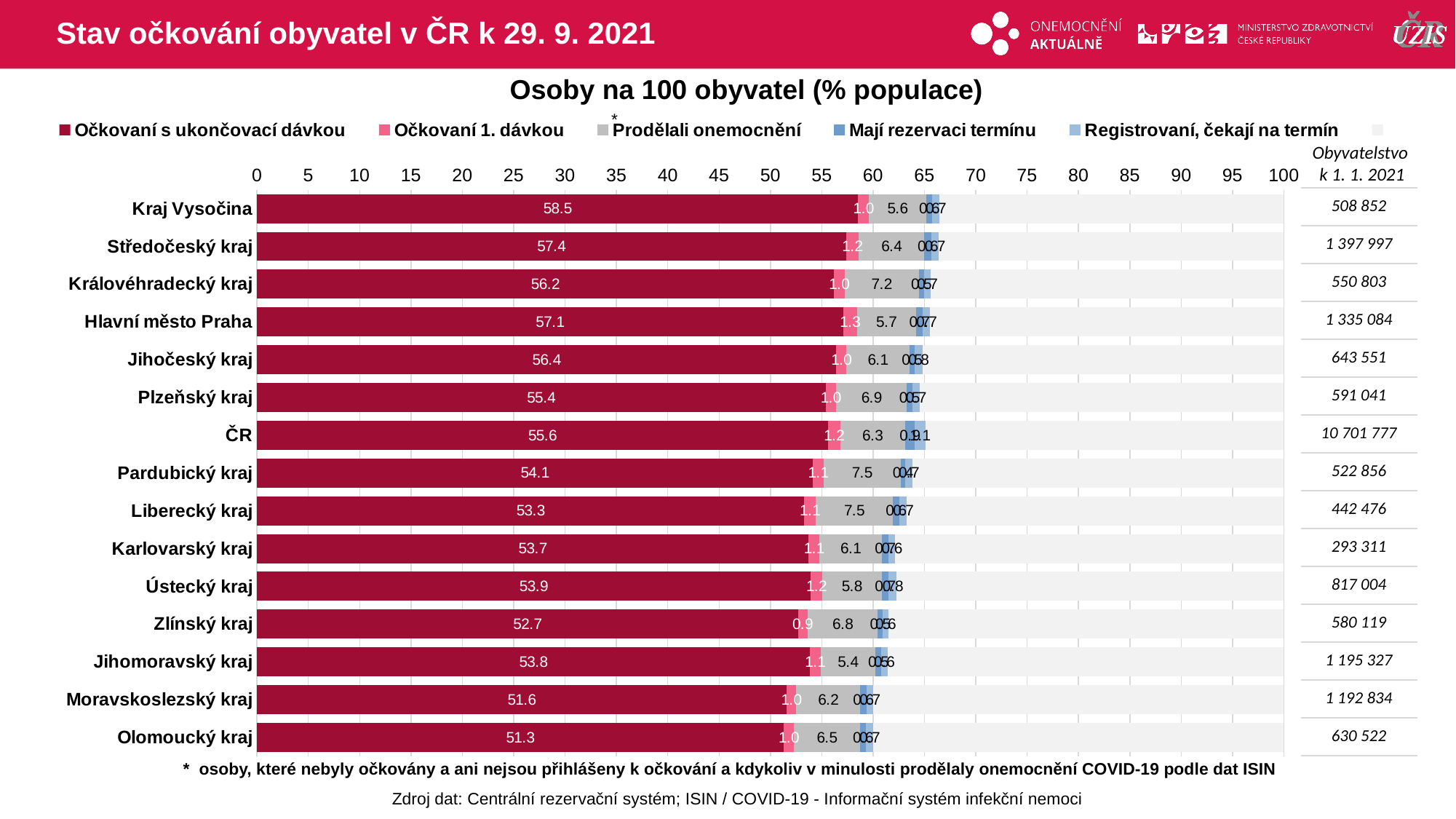

# Stav očkování obyvatel v ČR k 29. 9. 2021
Osoby na 100 obyvatel (% populace)

### Chart

| Category | Očkovaní s ukončovací dávkou | Očkovaní 1. dávkou | Prodělali onemocnění | Mají rezervaci termínu | Registrovaní, čekají na termín |   |
|---|---|---|---|---|---|---|
| Kraj Vysočina | 58.5490477 | 1.0266246 | 5.6149922 | 0.553206 | 0.71848003 | 33.5376495 |
| Středočeský kraj | 57.3677912 | 1.2306893 | 6.4003714 | 0.648499 | 0.73512318 | 33.6175256 |
| Královéhradecký kraj | 56.179251 | 1.0446566 | 7.2187334 | 0.491283 | 0.6877232 | 34.3783531 |
| Hlavní město Praha | 57.0942353 | 1.3462074 | 5.7206887 | 0.693065 | 0.69890733 | 34.4468962 |
| Jihočeský kraj | 56.4032998 | 1.0101763 | 6.1096945 | 0.520238 | 0.76310968 | 35.1934812 |
| Plzeňský kraj | 55.3724699 | 1.0423981 | 6.8622989 | 0.524498 | 0.74495678 | 35.453378 |
| ČR | 55.6150161 | 1.182 | 6.320698 | 0.91468 | 1.07838166 | 34.8892245 |
| Pardubický kraj | 54.1265664 | 1.0641553 | 7.4919289 | 0.442569 | 0.69828021 | 36.1764998 |
| Liberecký kraj | 53.303004 | 1.1076307 | 7.5102378 | 0.649753 | 0.72930509 | 36.7000696 |
| Karlovarský kraj | 53.7265905 | 1.0647402 | 6.0550065 | 0.676756 | 0.58981763 | 37.8870891 |
| Ústecký kraj | 53.9073248 | 1.1545843 | 5.7659448 | 0.696692 | 0.7757612 | 37.699693 |
| Zlínský kraj | 52.6776403 | 0.9449785 | 6.8306675 | 0.468869 | 0.60677206 | 38.4710723 |
| Jihomoravský kraj | 53.8221759 | 1.0517624 | 5.3791975 | 0.511994 | 0.64158176 | 38.5932887 |
| Moravskoslezský kraj | 51.5547847 | 0.972977 | 6.2225758 | 0.586754 | 0.68433663 | 39.978572 |
| Olomoucký kraj | 51.2895664 | 0.9844224 | 6.4757455 | 0.556206 | 0.68974596 | 40.0043139 |
*
Obyvatelstvo
k 1. 1. 2021
| 508 852 |
| --- |
| 1 397 997 |
| 550 803 |
| 1 335 084 |
| 643 551 |
| 591 041 |
| 10 701 777 |
| 522 856 |
| 442 476 |
| 293 311 |
| 817 004 |
| 580 119 |
| 1 195 327 |
| 1 192 834 |
| 630 522 |
*  osoby, které nebyly očkovány a ani nejsou přihlášeny k očkování a kdykoliv v minulosti prodělaly onemocnění COVID-19 podle dat ISIN
Zdroj dat: Centrální rezervační systém; ISIN / COVID-19 - Informační systém infekční nemoci